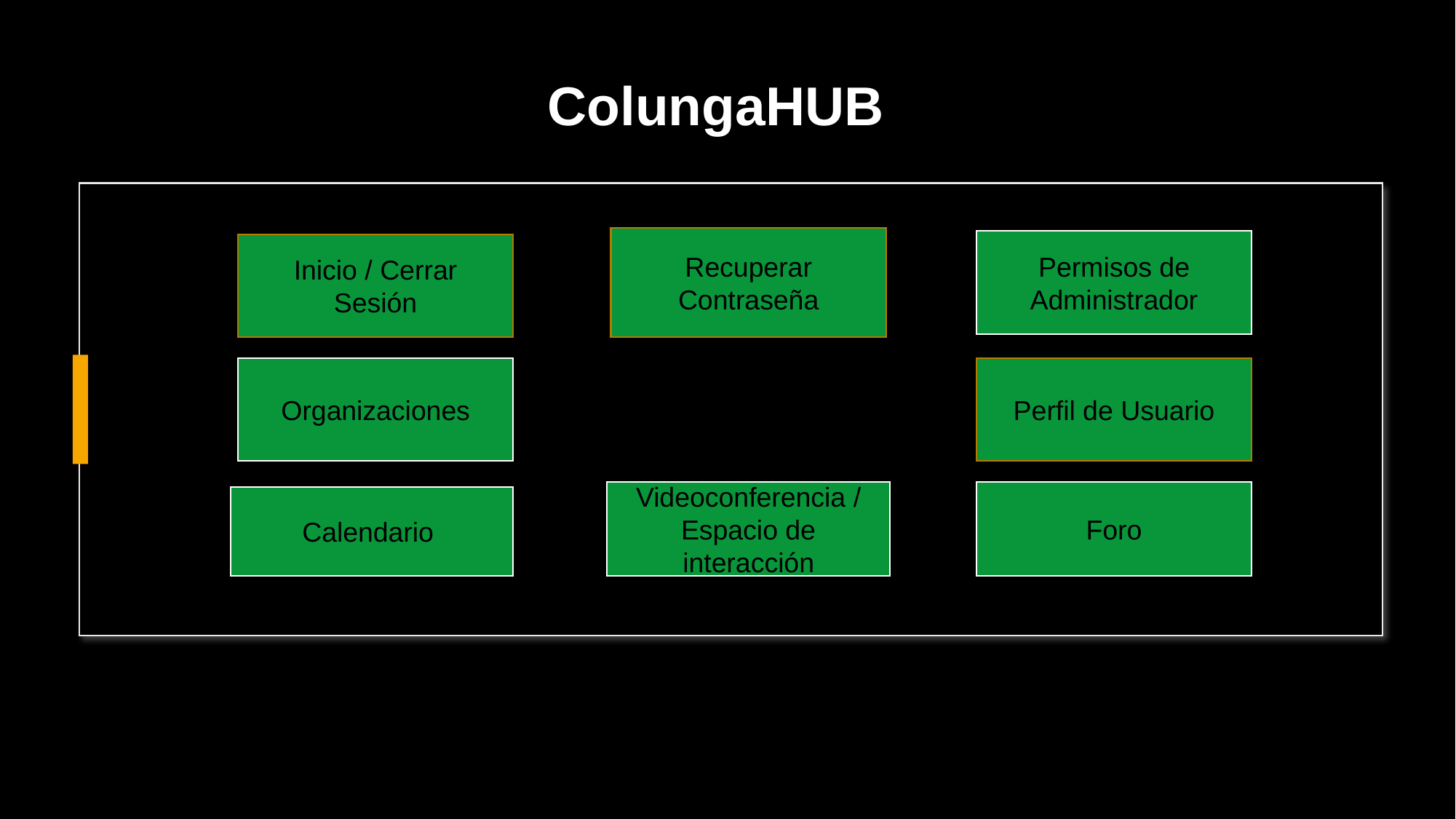

ColungaHUB
Recuperar Contraseña
Permisos de Administrador
Inicio / Cerrar Sesión
Organizaciones
Perfil de Usuario
Foro
Videoconferencia / Espacio de interacción
Calendario